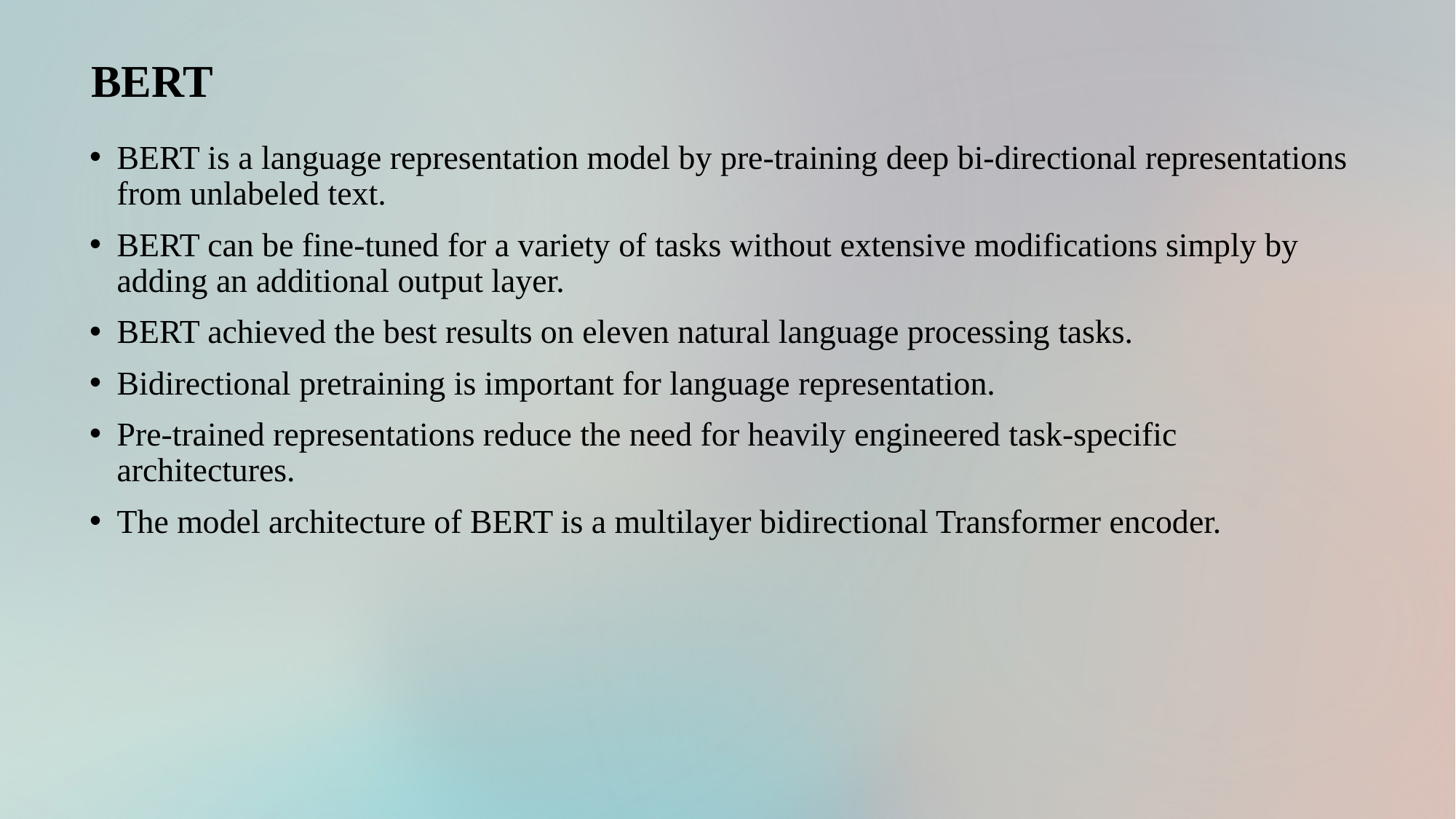

BERT
BERT is a language representation model by pre-training deep bi-directional representations from unlabeled text.
BERT can be fine-tuned for a variety of tasks without extensive modifications simply by adding an additional output layer.
BERT achieved the best results on eleven natural language processing tasks.
Bidirectional pretraining is important for language representation.
Pre-trained representations reduce the need for heavily engineered task-specific architectures.
The model architecture of BERT is a multilayer bidirectional Transformer encoder.